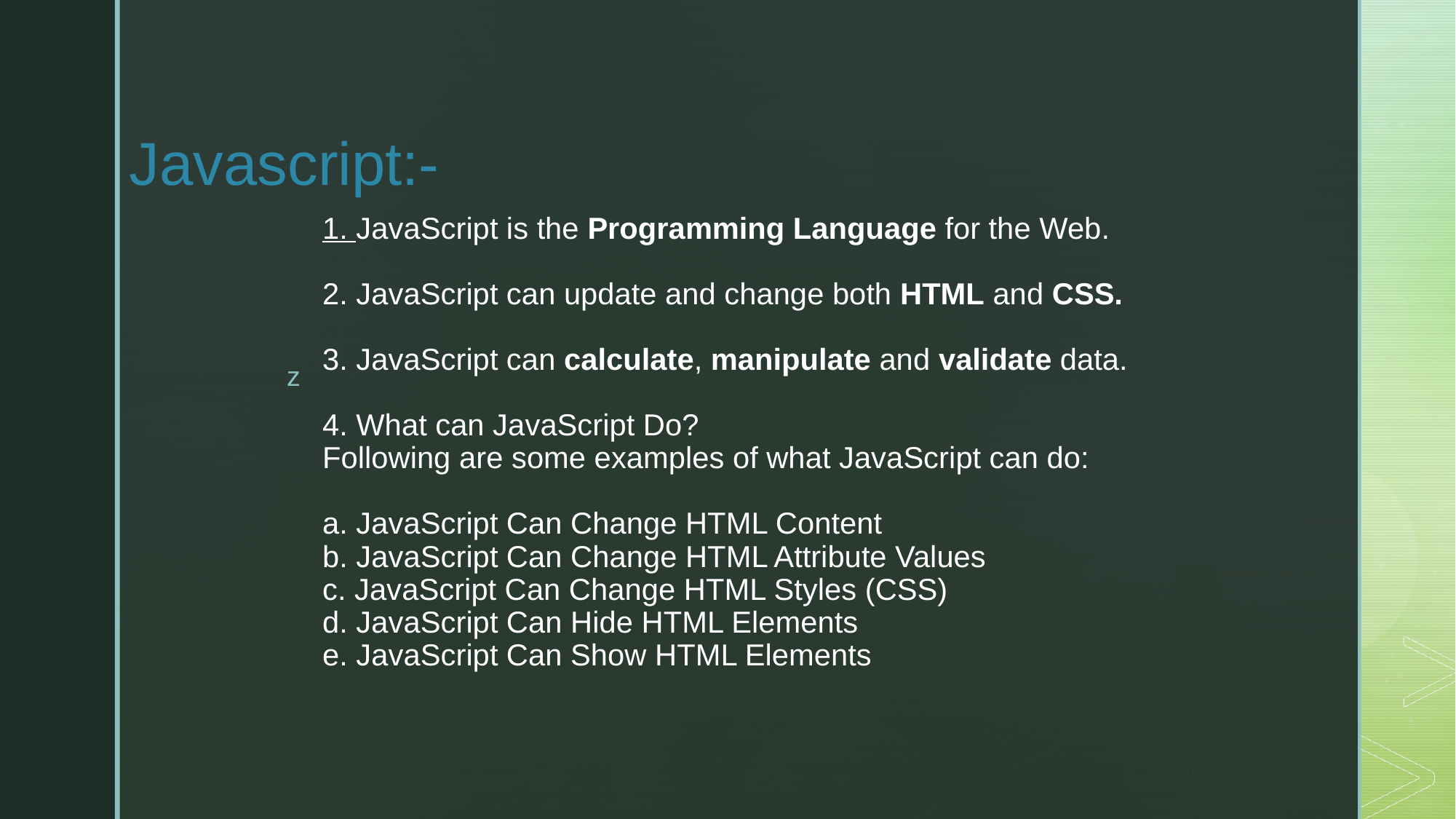

Javascript:-
# 1. JavaScript is the Programming Language for the Web. 2. JavaScript can update and change both HTML and CSS. 3. JavaScript can calculate, manipulate and validate data. 4. What can JavaScript Do? Following are some examples of what JavaScript can do: a. JavaScript Can Change HTML Content b. JavaScript Can Change HTML Attribute Values c. JavaScript Can Change HTML Styles (CSS) d. JavaScript Can Hide HTML Elements e. JavaScript Can Show HTML Elements